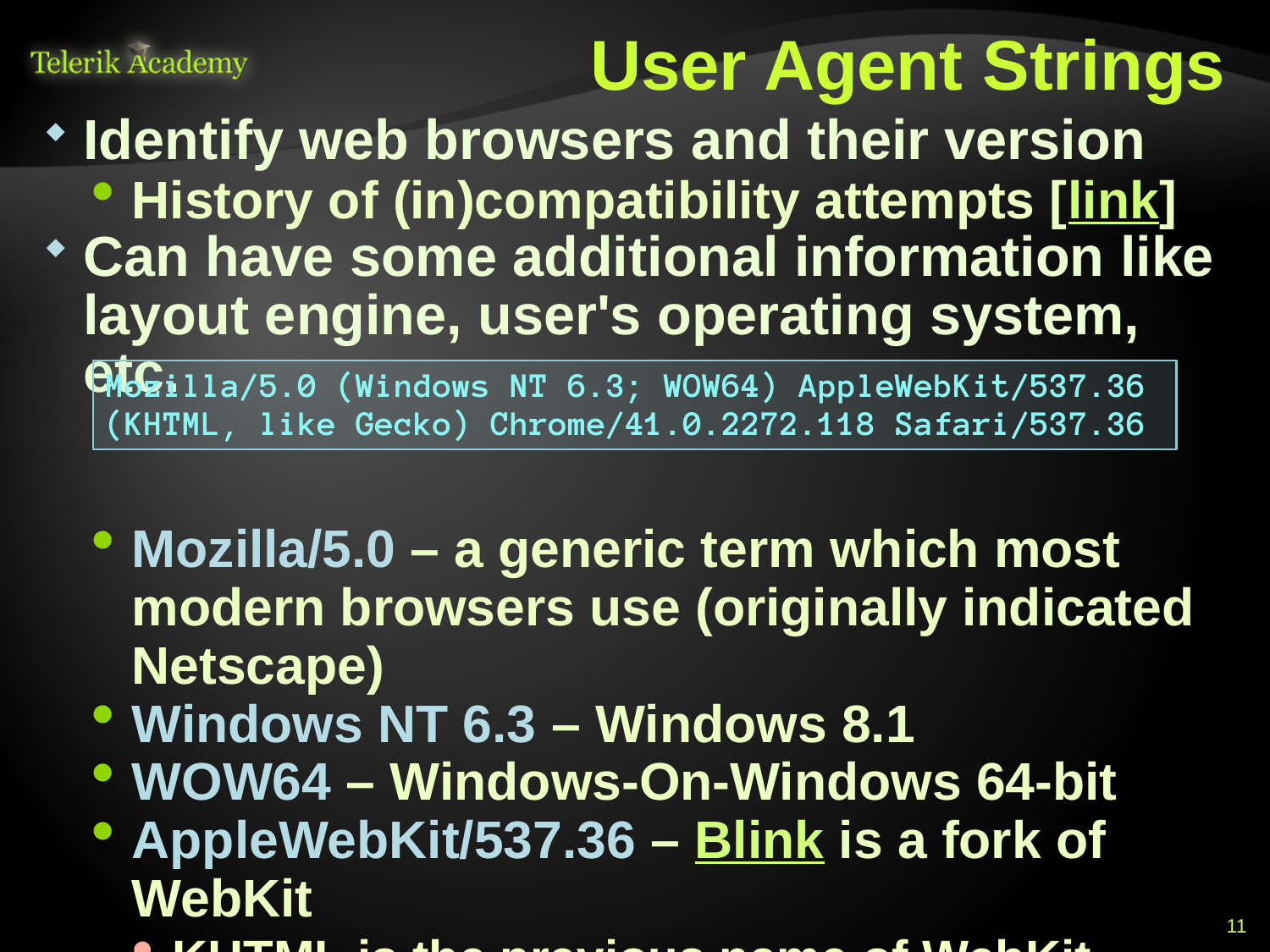

# User Agent Strings
Identify web browsers and their version
History of (in)compatibility attempts [link]
Can have some additional information like layout engine, user's operating system, etc.

Mozilla/5.0 – a generic term which most modern browsers use (originally indicated Netscape)
Windows NT 6.3 – Windows 8.1
WOW64 – Windows-On-Windows 64-bit
AppleWebKit/537.36 – Blink is a fork of WebKit
KHTML is the previous name of WebKit
Chrome/41.0.2272.118 – real browser version
Safari/537.36 – artifact against scripts sniffing
Mozilla/5.0 (Windows NT 6.3; WOW64) AppleWebKit/537.36 (KHTML, like Gecko) Chrome/41.0.2272.118 Safari/537.36
11